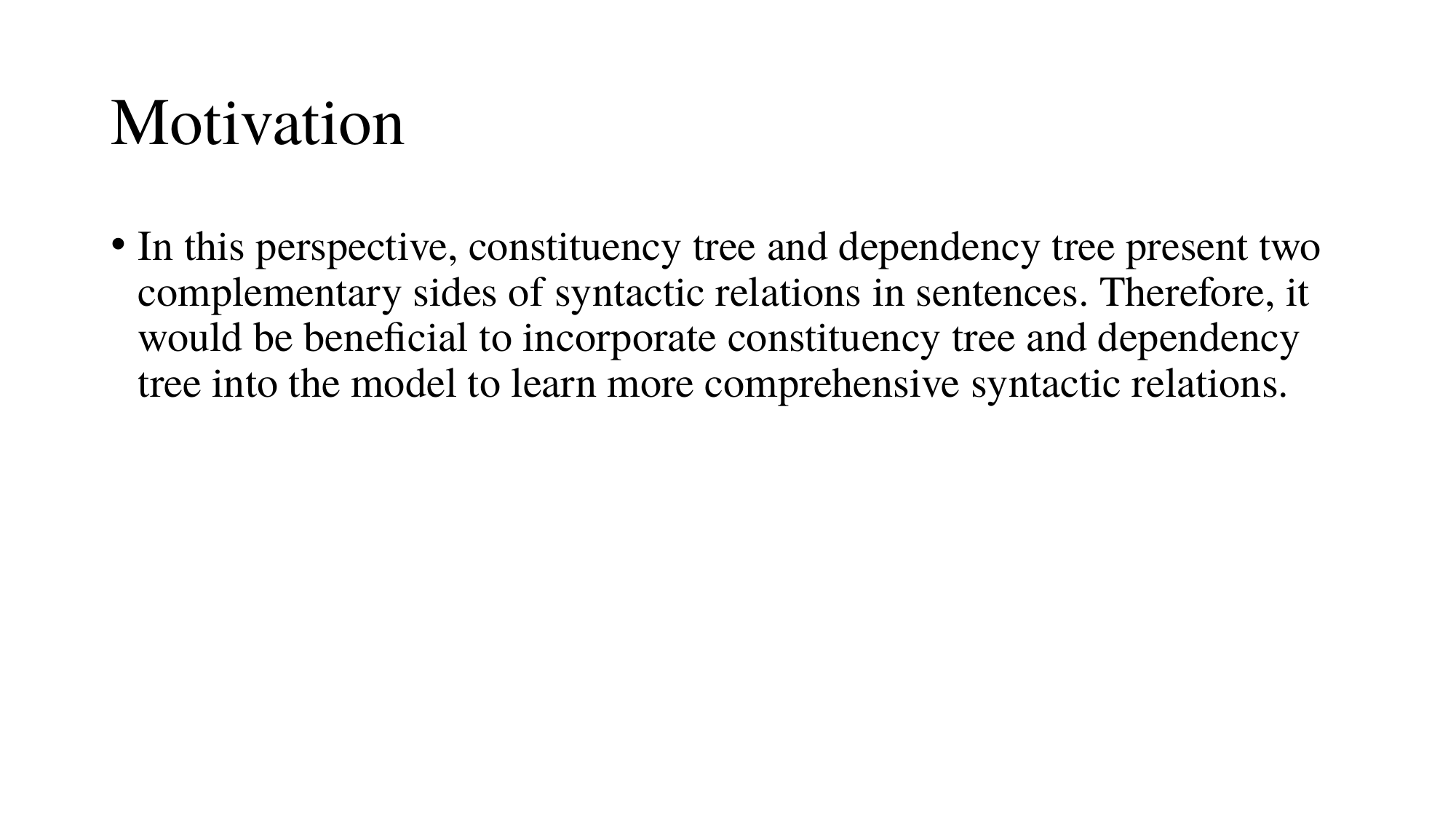

# Motivation
In this perspective, constituency tree and dependency tree present two complementary sides of syntactic relations in sentences. Therefore, it would be beneficial to incorporate constituency tree and dependency tree into the model to learn more comprehensive syntactic relations.